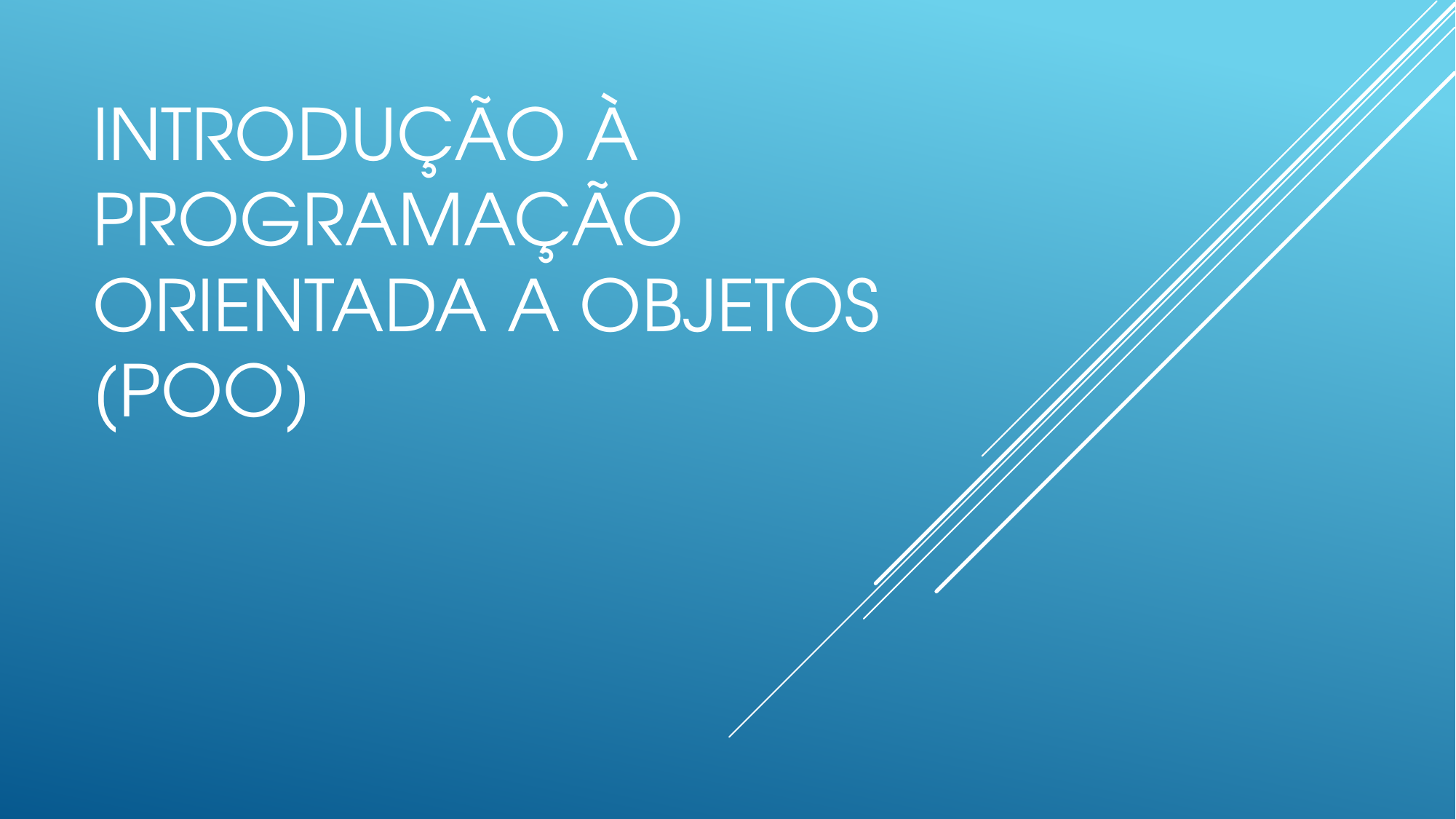

# Introdução à Programação Orientada a Objetos (POO)